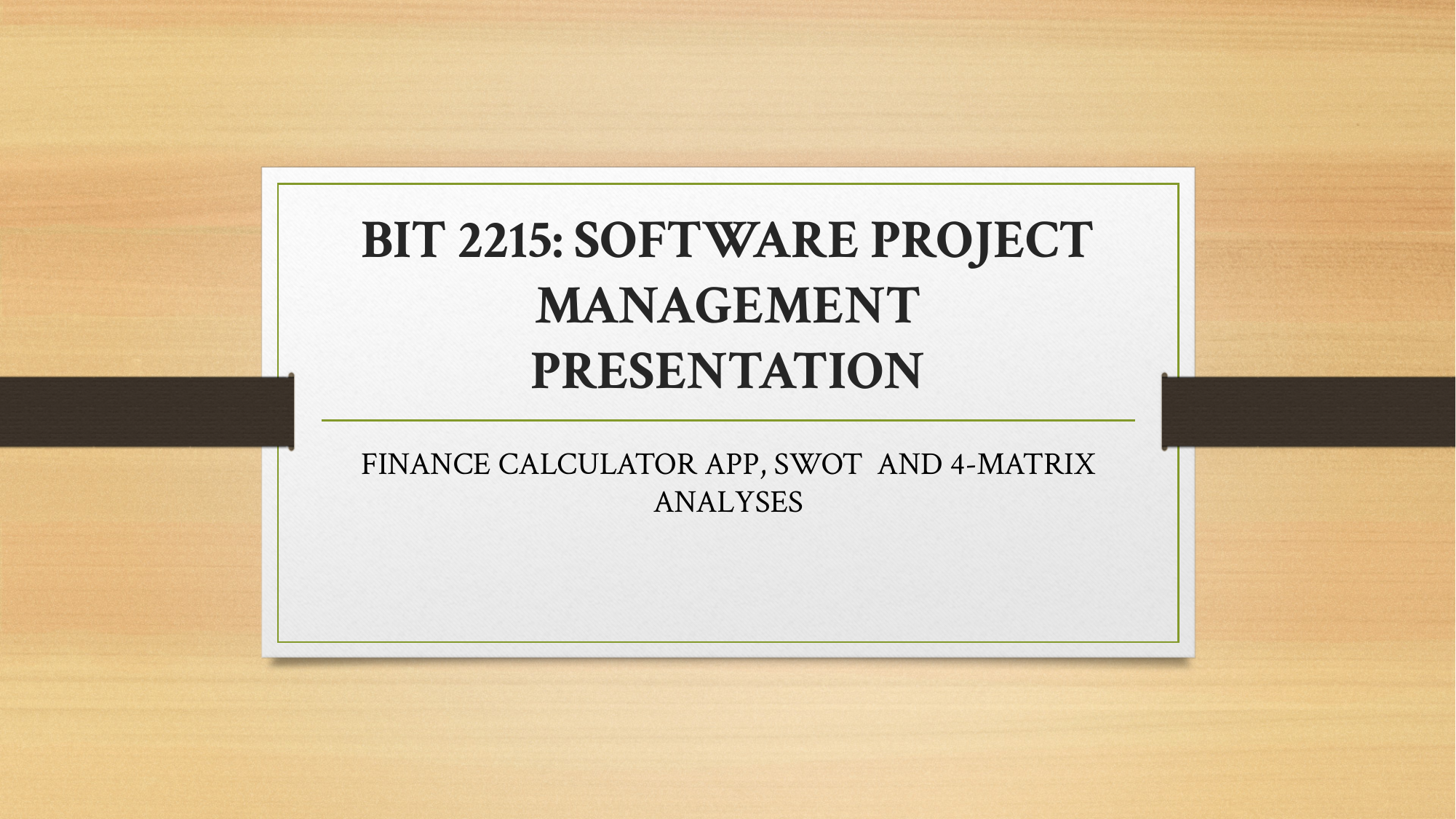

# BIT 2215: SOFTWARE PROJECT MANAGEMENT PRESENTATION
FINANCE CALCULATOR APP, SWOT  AND 4-MATRIX ANALYSES